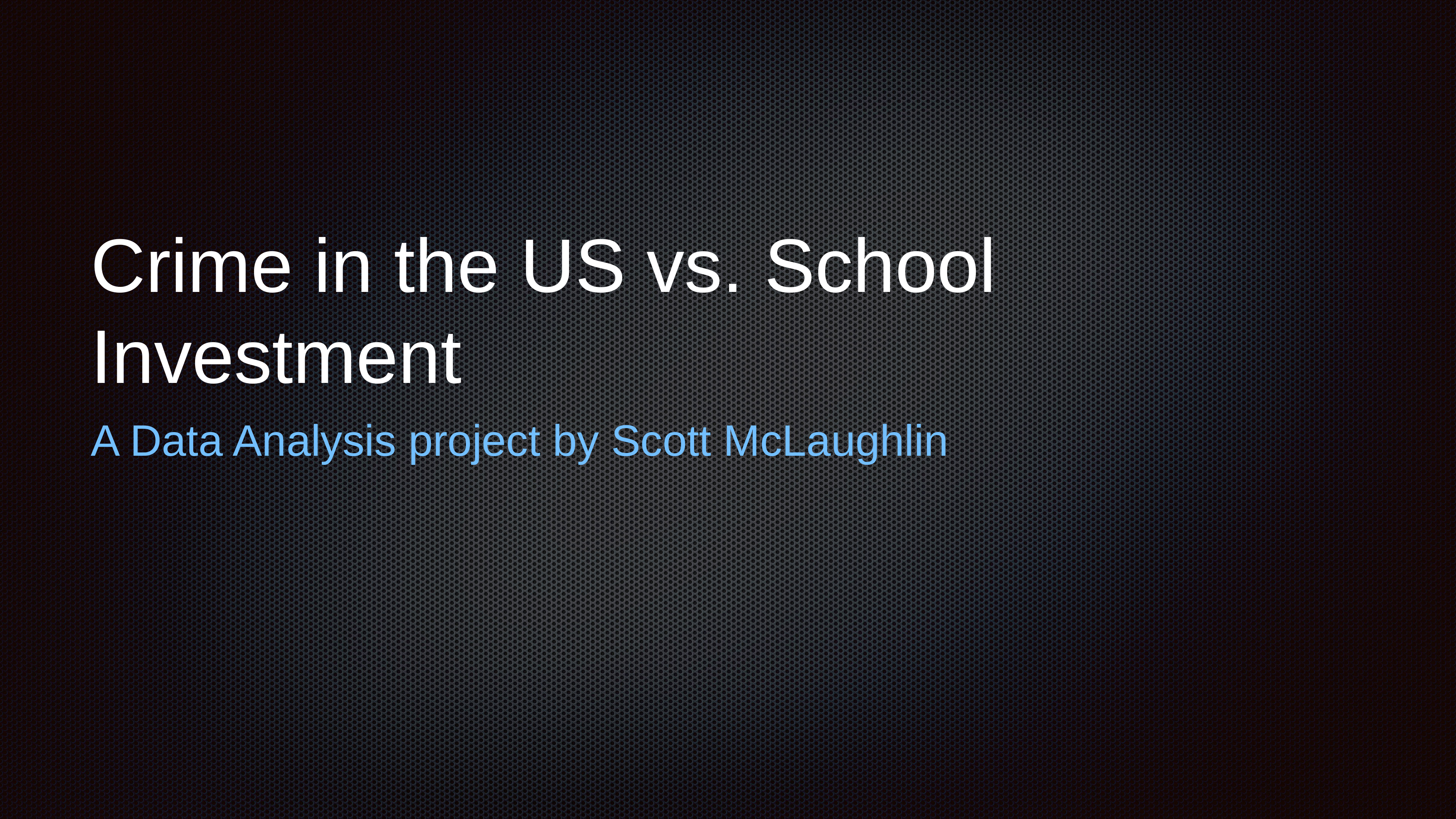

# Crime in the US vs. School Investment
A Data Analysis project by Scott McLaughlin